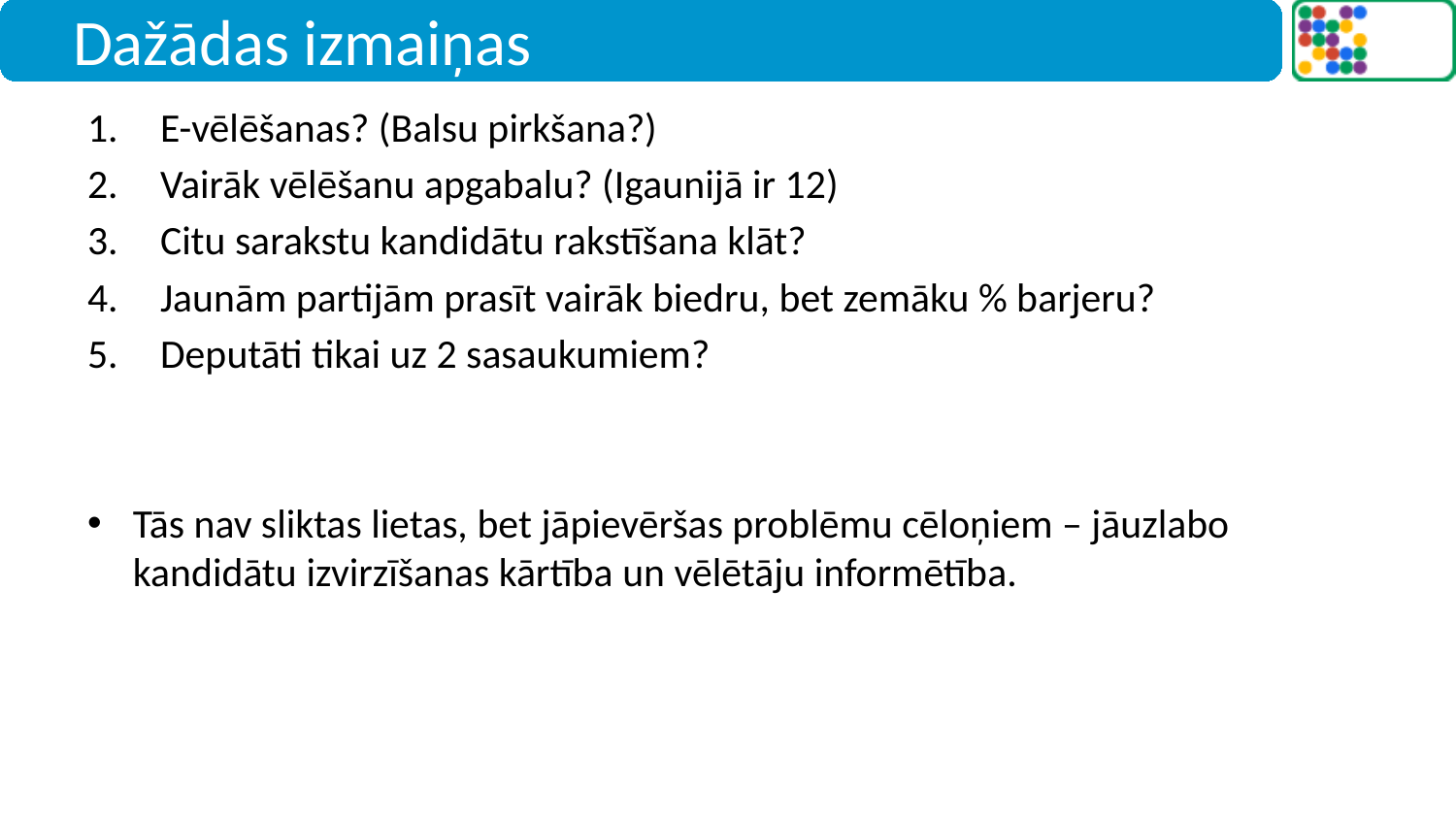

# Dažādas izmaiņas
E-vēlēšanas? (Balsu pirkšana?)
Vairāk vēlēšanu apgabalu? (Igaunijā ir 12)
Citu sarakstu kandidātu rakstīšana klāt?
Jaunām partijām prasīt vairāk biedru, bet zemāku % barjeru?
Deputāti tikai uz 2 sasaukumiem?

Tās nav sliktas lietas, bet jāpievēršas problēmu cēloņiem – jāuzlabo kandidātu izvirzīšanas kārtība un vēlētāju informētība.